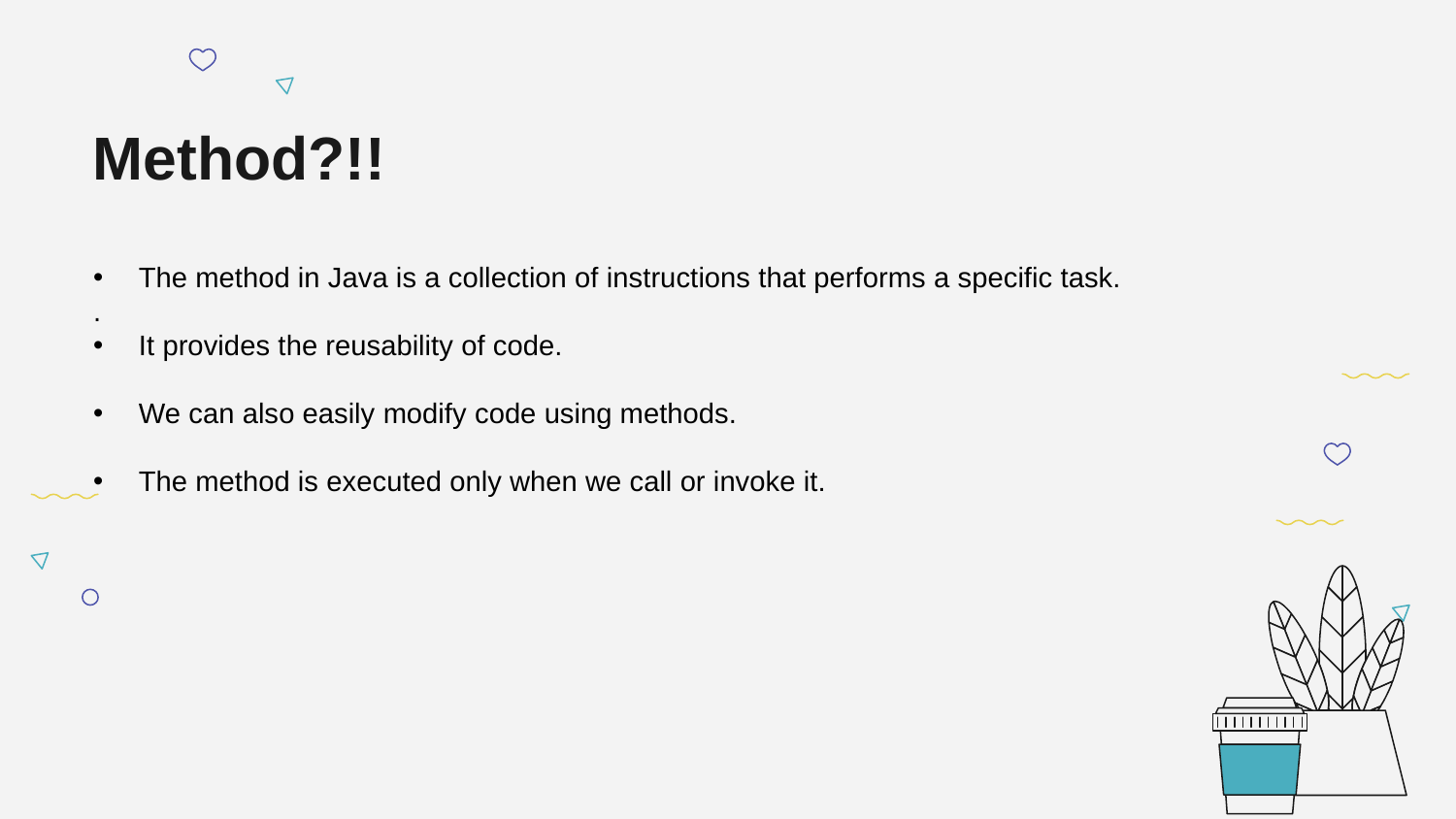

# Method?!!

The method in Java is a collection of instructions that performs a specific task.
.
It provides the reusability of code.

We can also easily modify code using methods.

The method is executed only when we call or invoke it.